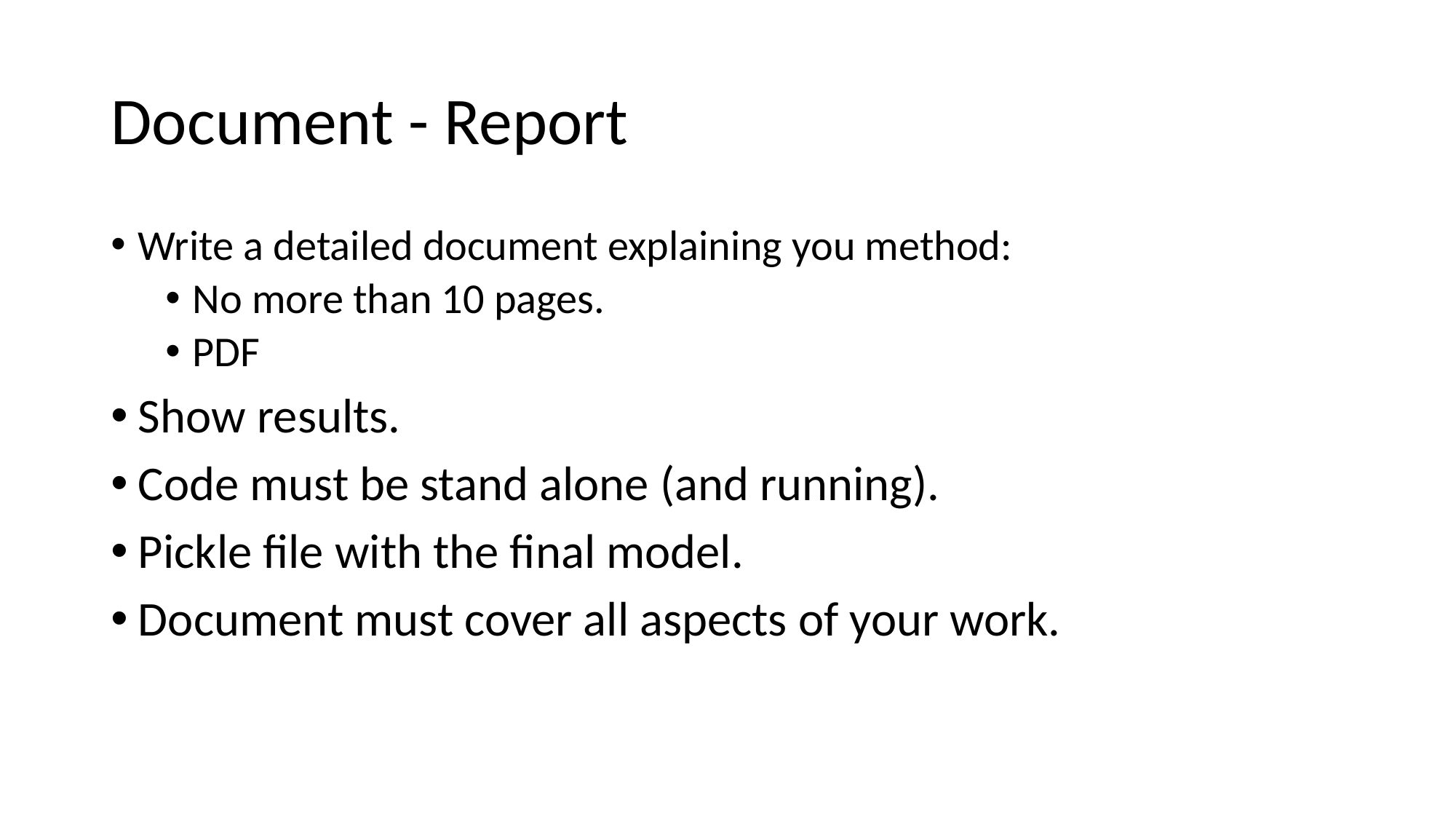

# Document - Report
Write a detailed document explaining you method:
No more than 10 pages.
PDF
Show results.
Code must be stand alone (and running).
Pickle file with the final model.
Document must cover all aspects of your work.